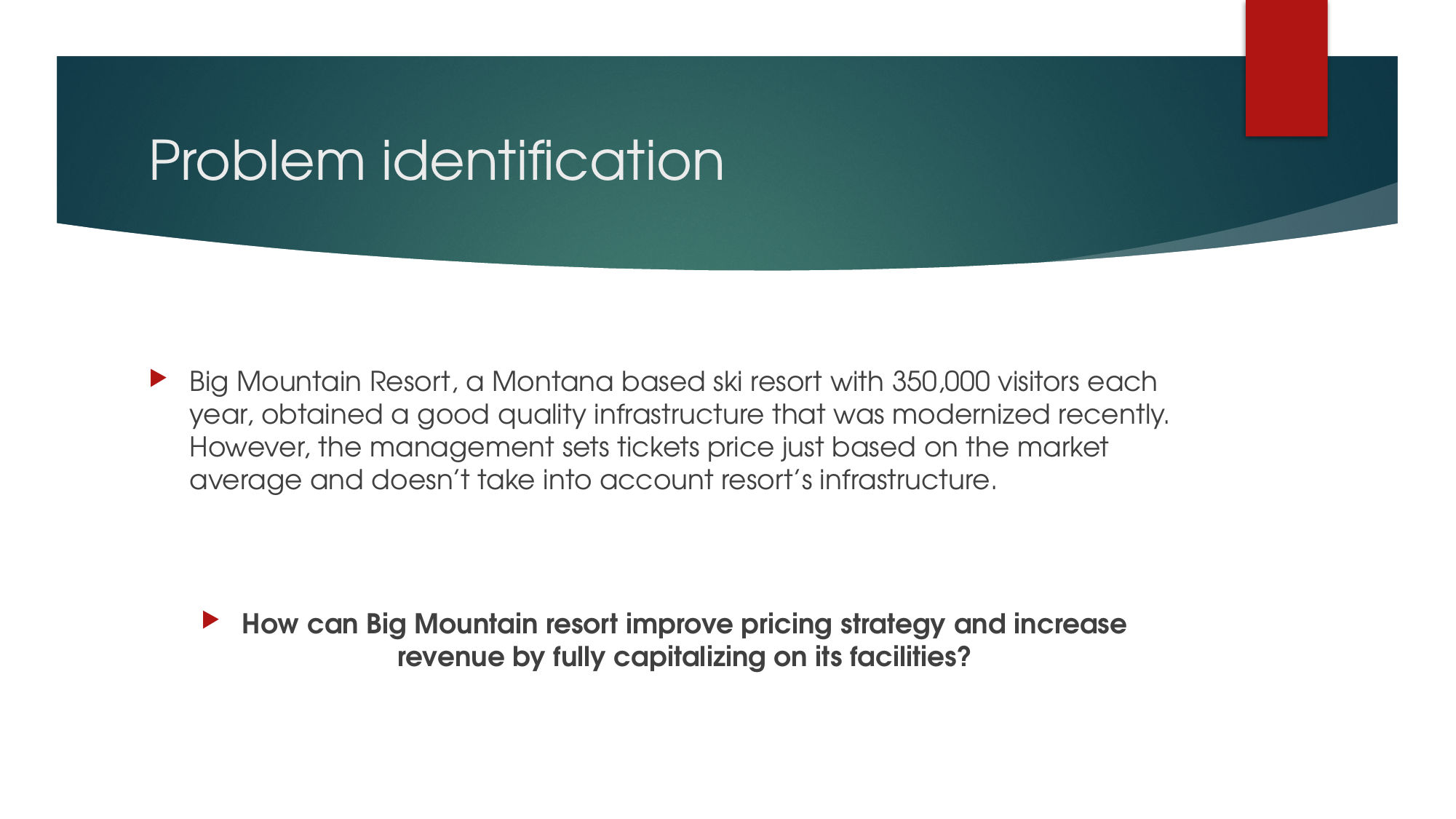

# Problem identification

Big Mountain Resort, a Montana based ski resort with 350,000 visitors each year, obtained a good quality infrastructure that was modernized recently. However, the management sets tickets price just based on the market average and doesn’t take into account resort’s infrastructure.

How can Big Mountain resort improve pricing strategy and increase revenue by fully capitalizing on its facilities?